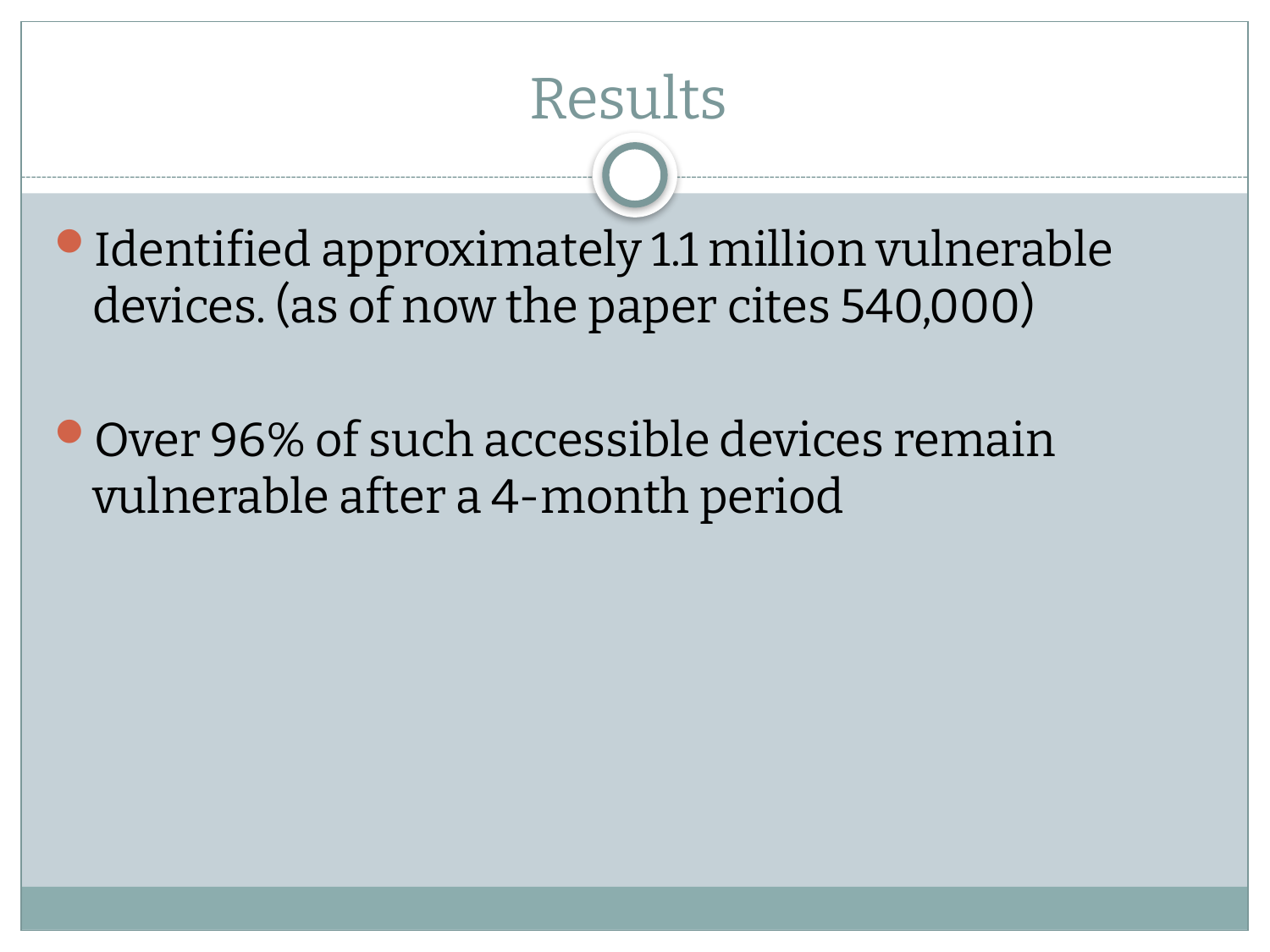

# Results
Identified approximately 1.1 million vulnerable devices. (as of now the paper cites 540,000)

Over 96% of such accessible devices remain vulnerable after a 4-month period